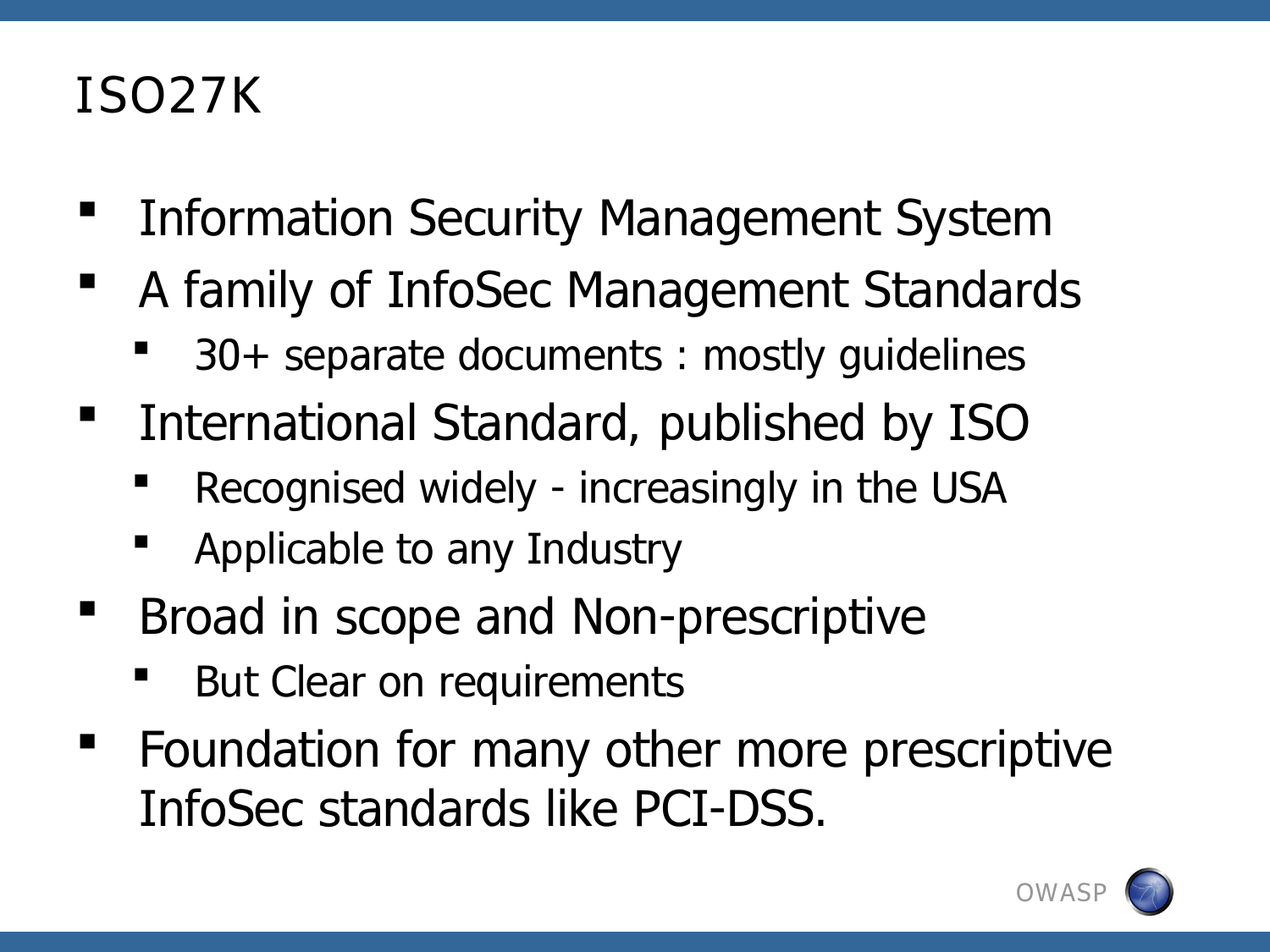

# ISO27K
Information Security Management System
A family of InfoSec Management Standards
30+ separate documents : mostly guidelines
International Standard, published by ISO
Recognised widely - increasingly in the USA
Applicable to any Industry
Broad in scope and Non-prescriptive
But Clear on requirements
Foundation for many other more prescriptive InfoSec standards like PCI-DSS.